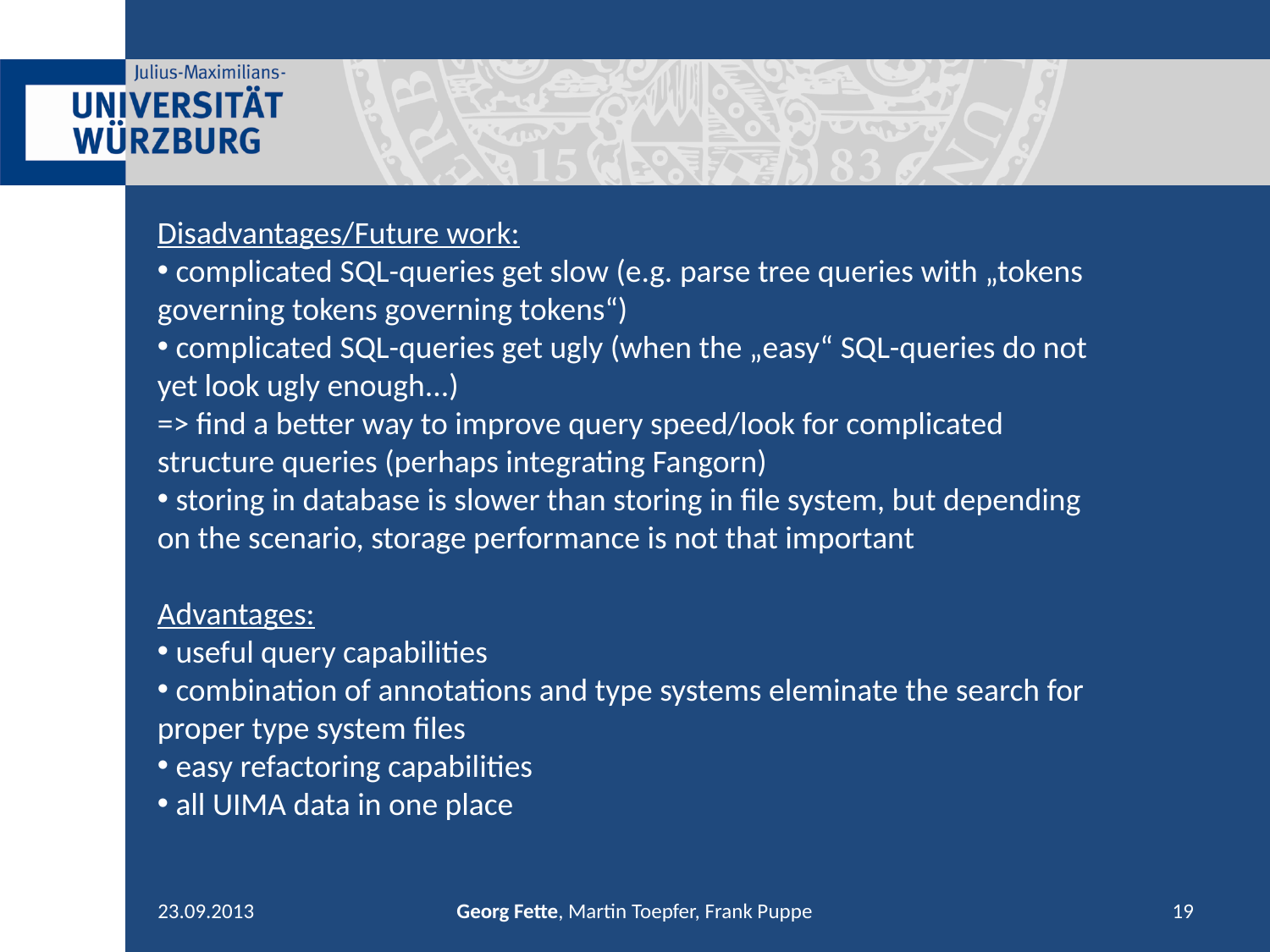

Disadvantages/Future work:
 complicated SQL-queries get slow (e.g. parse tree queries with „tokens governing tokens governing tokens“)
 complicated SQL-queries get ugly (when the „easy“ SQL-queries do not yet look ugly enough...)
=> find a better way to improve query speed/look for complicated structure queries (perhaps integrating Fangorn)
 storing in database is slower than storing in file system, but depending on the scenario, storage performance is not that important

Advantages:
 useful query capabilities
 combination of annotations and type systems eleminate the search for proper type system files
 easy refactoring capabilities
 all UIMA data in one place
23.09.2013
Georg Fette, Martin Toepfer, Frank Puppe
19